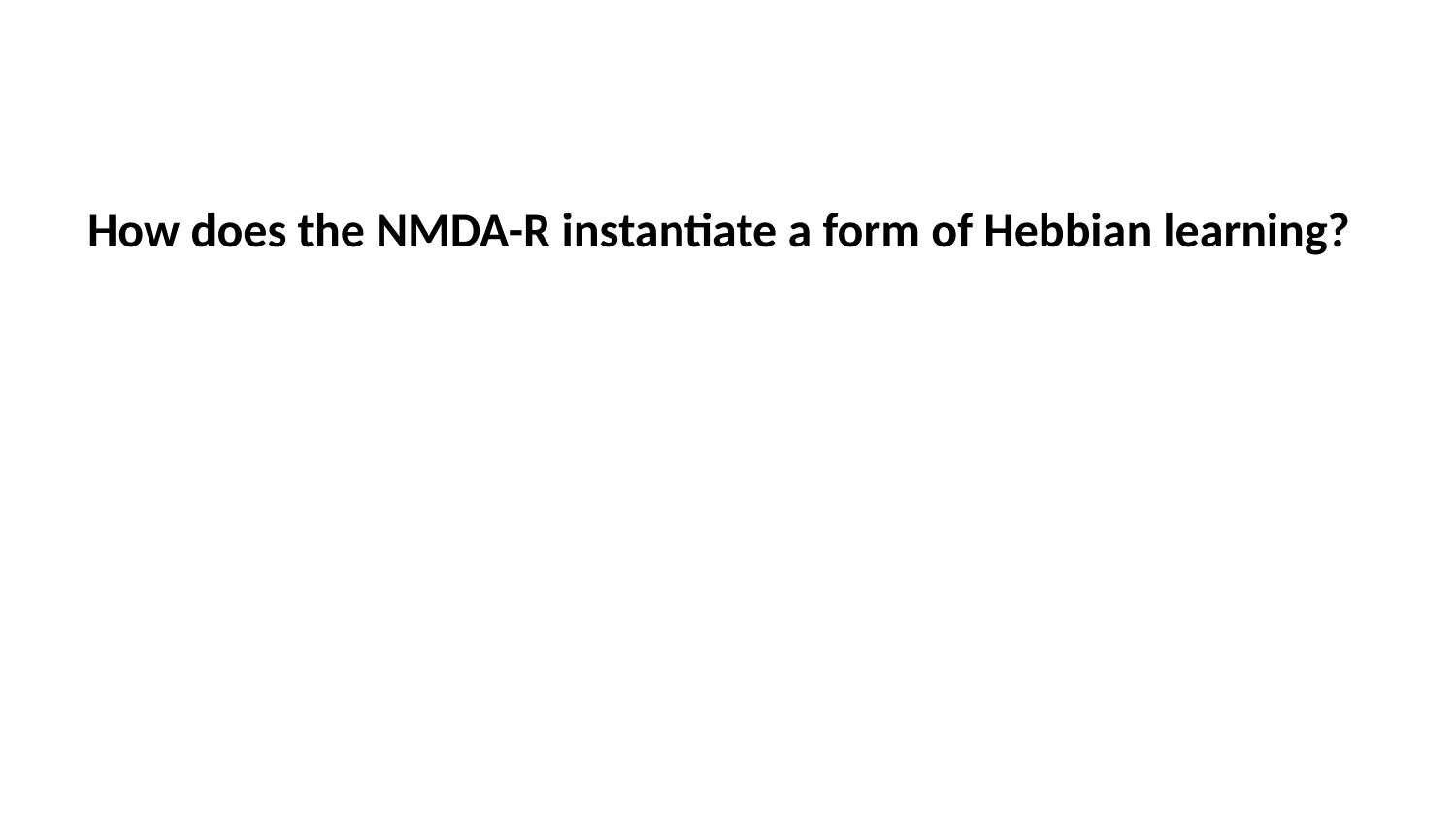

How does the NMDA-R instantiate a form of Hebbian learning?